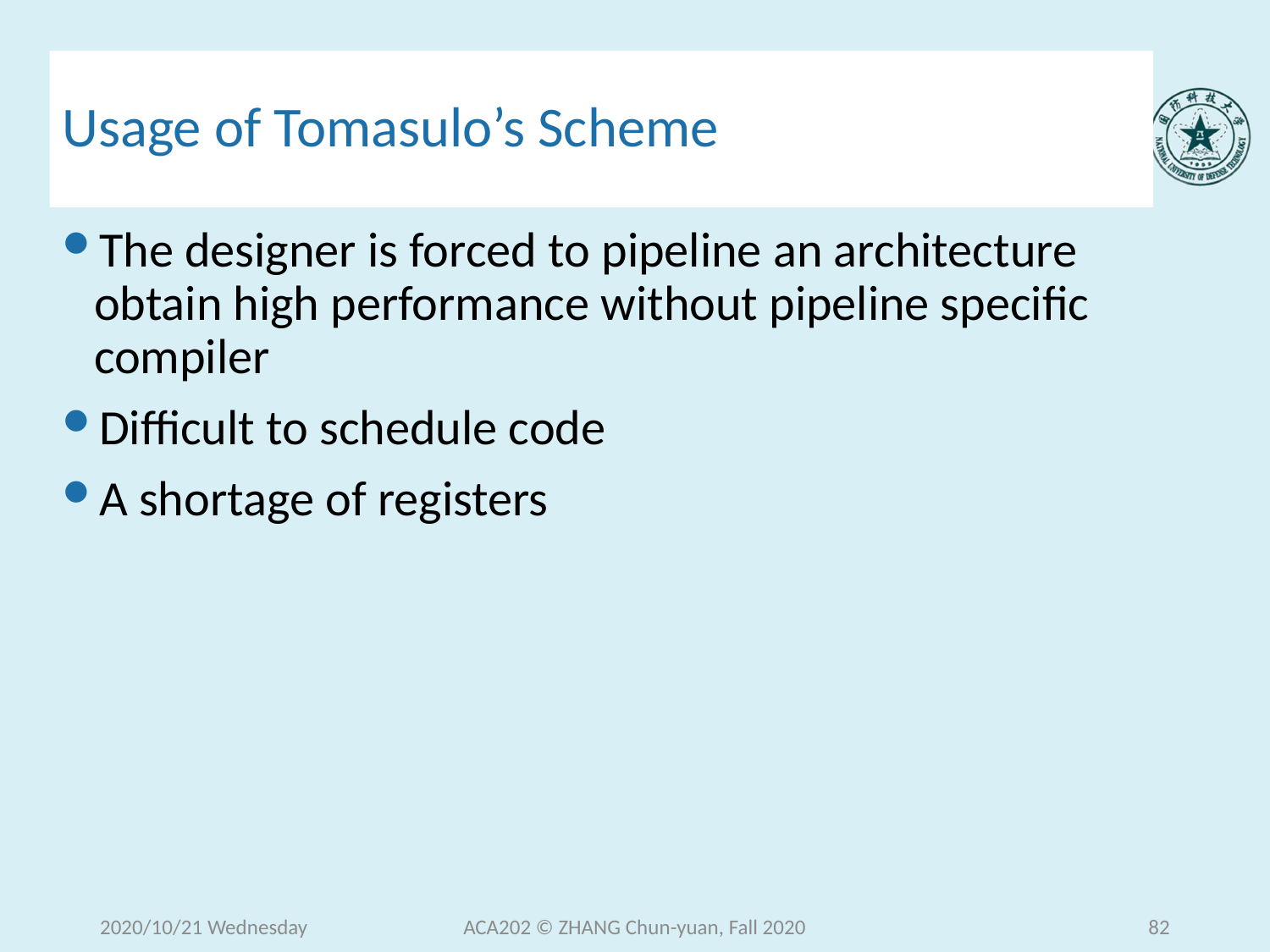

# Usage of Tomasulo’s Scheme
The designer is forced to pipeline an architecture obtain high performance without pipeline specific compiler
Difficult to schedule code
A shortage of registers
2020/10/21 Wednesday
ACA202 © ZHANG Chun-yuan, Fall 2020
82